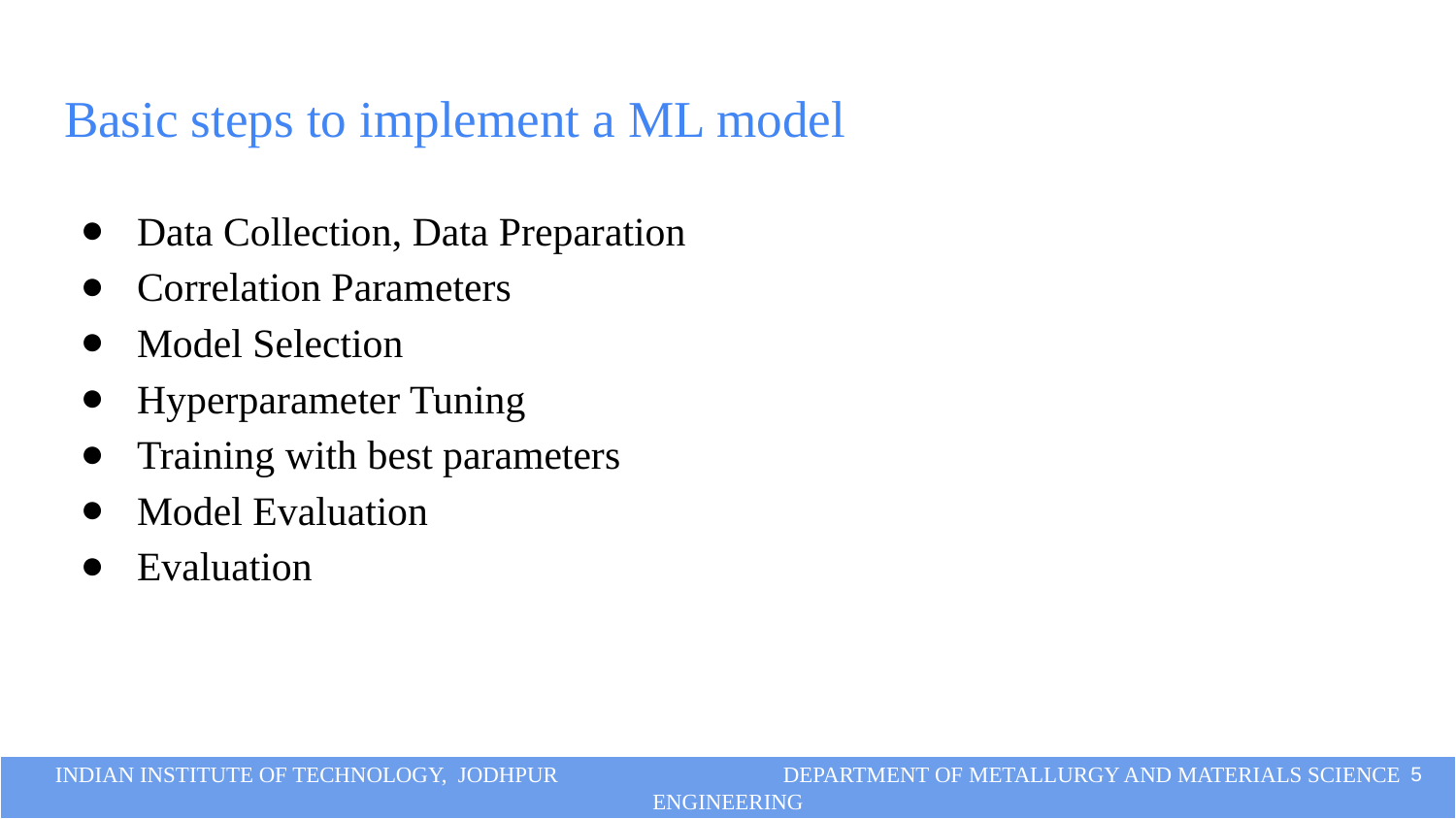

# Basic steps to implement a ML model
Data Collection, Data Preparation
Correlation Parameters
Model Selection
Hyperparameter Tuning
Training with best parameters
Model Evaluation
Evaluation

5
INDIAN INSTITUTE OF TECHNOLOGY,  JODHPUR 		DEPARTMENT OF METALLURGY AND MATERIALS SCIENCE ENGINEERING